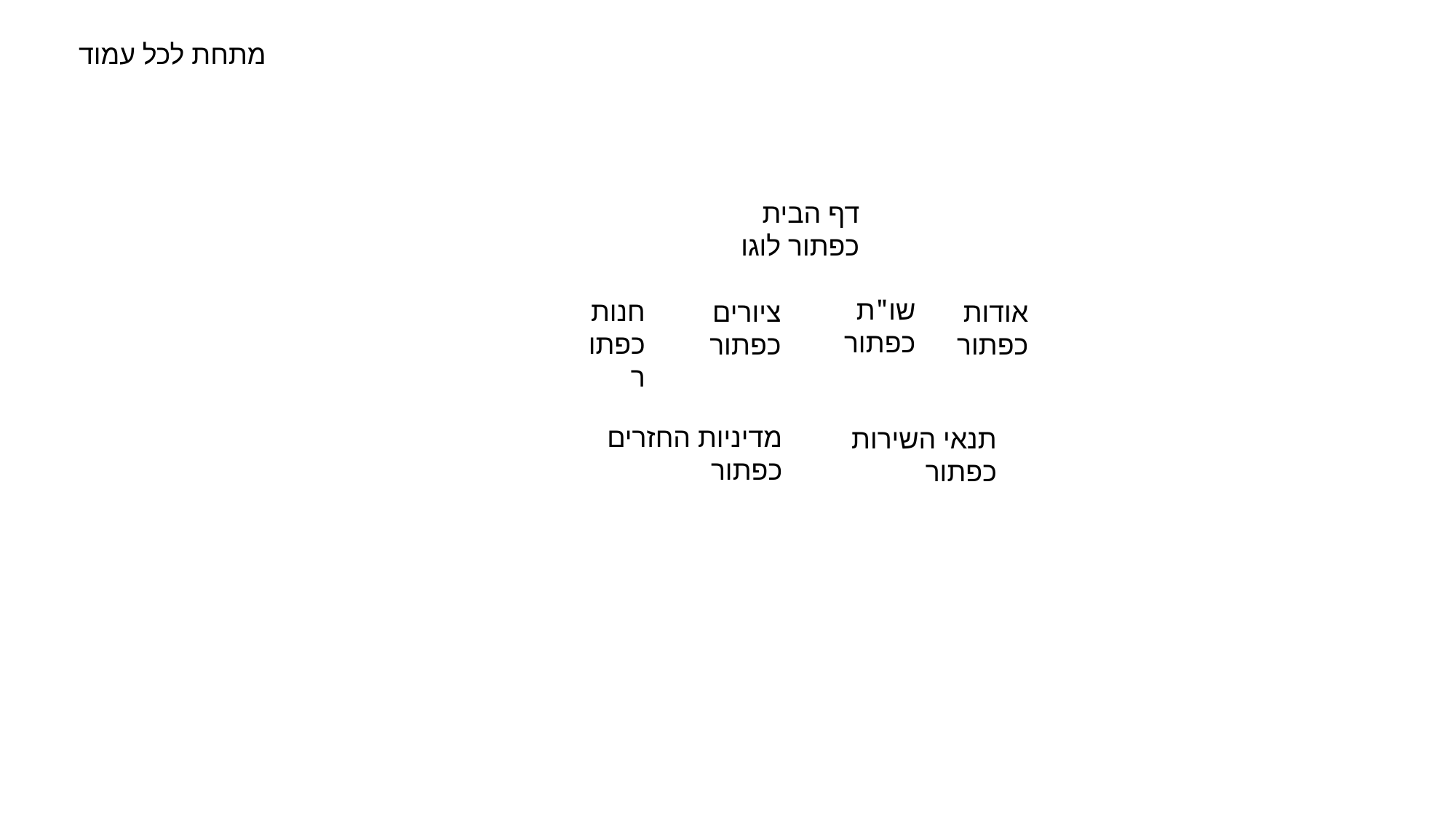

מתחת לכל עמוד
דף הבית כפתור לוגו
שו"ת
כפתור
חנות כפתור
ציורים
כפתור
אודות
כפתור
מדיניות החזרים
כפתור
תנאי השירות
כפתור